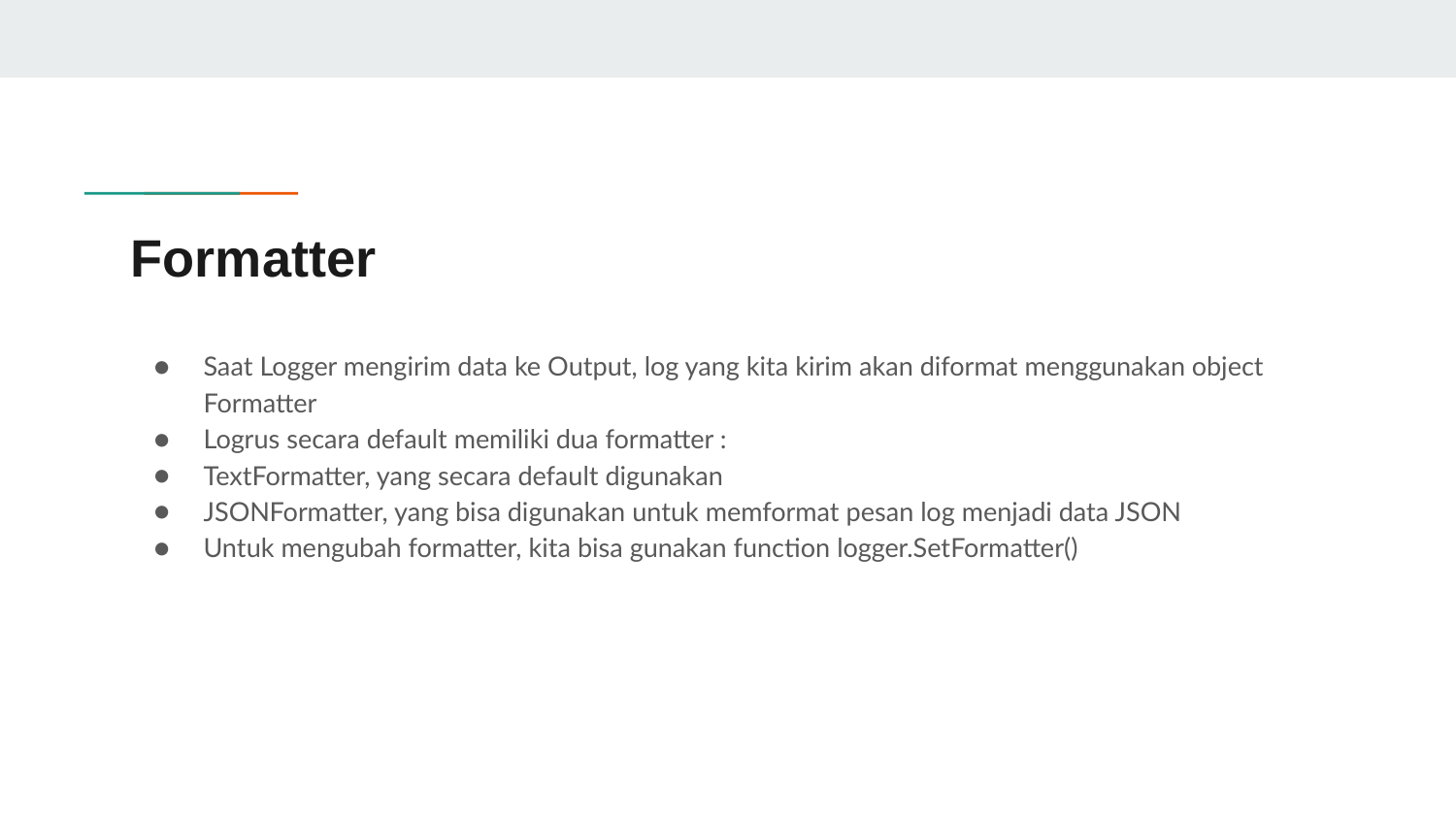

# Formatter
Saat Logger mengirim data ke Output, log yang kita kirim akan diformat menggunakan object Formatter
Logrus secara default memiliki dua formatter :
TextFormatter, yang secara default digunakan
JSONFormatter, yang bisa digunakan untuk memformat pesan log menjadi data JSON
Untuk mengubah formatter, kita bisa gunakan function logger.SetFormatter()